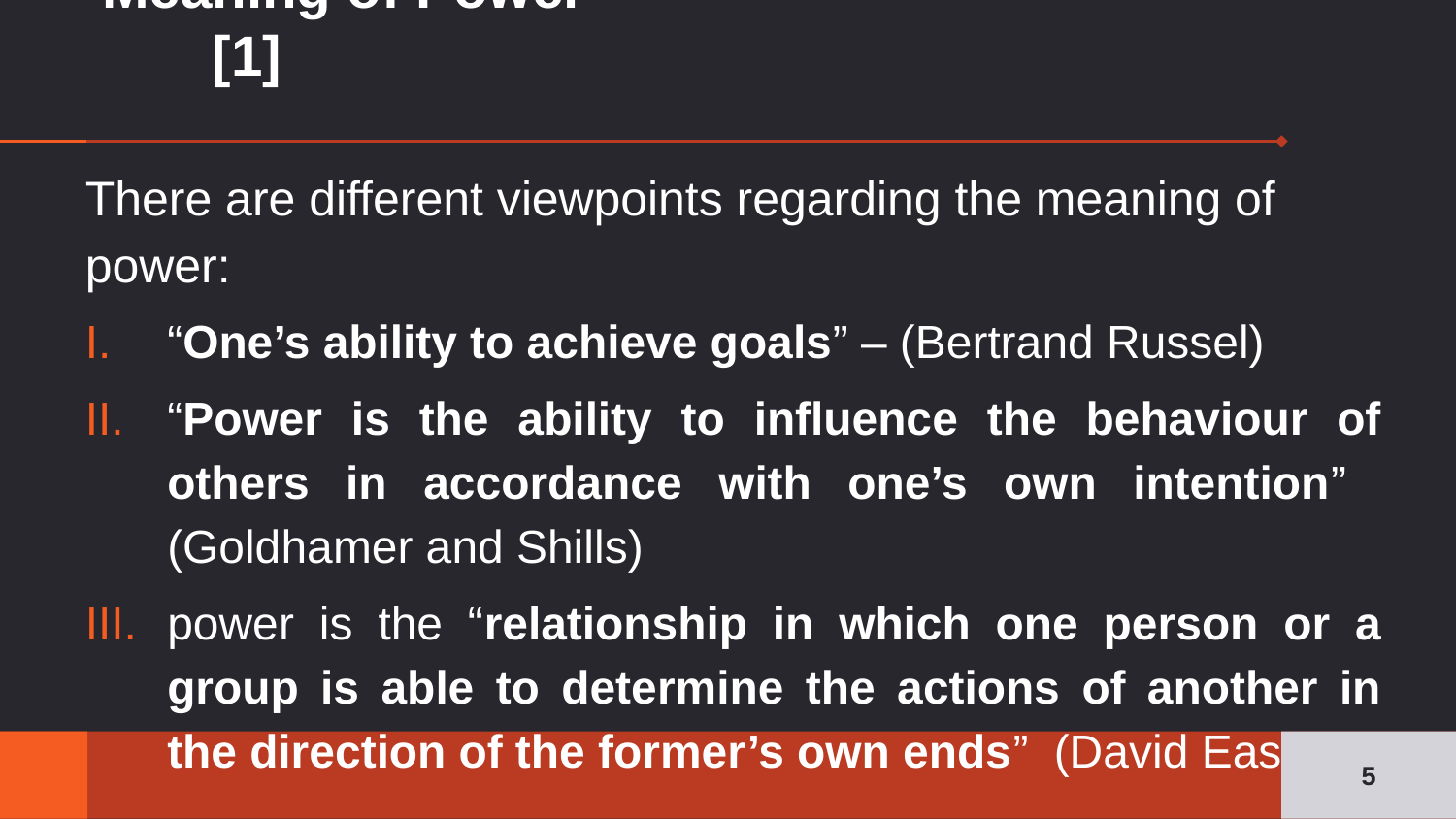

# Meaning of Power                                                   [1]
There are different viewpoints regarding the meaning of power:
“One’s ability to achieve goals” – (Bertrand Russel)
“Power is the ability to influence the behaviour of others in accordance with one’s own intention”  (Goldhamer and Shills)
power is the “relationship in which one person or a group is able to determine the actions of another in the direction of the former’s own ends”  (David Easton)
5